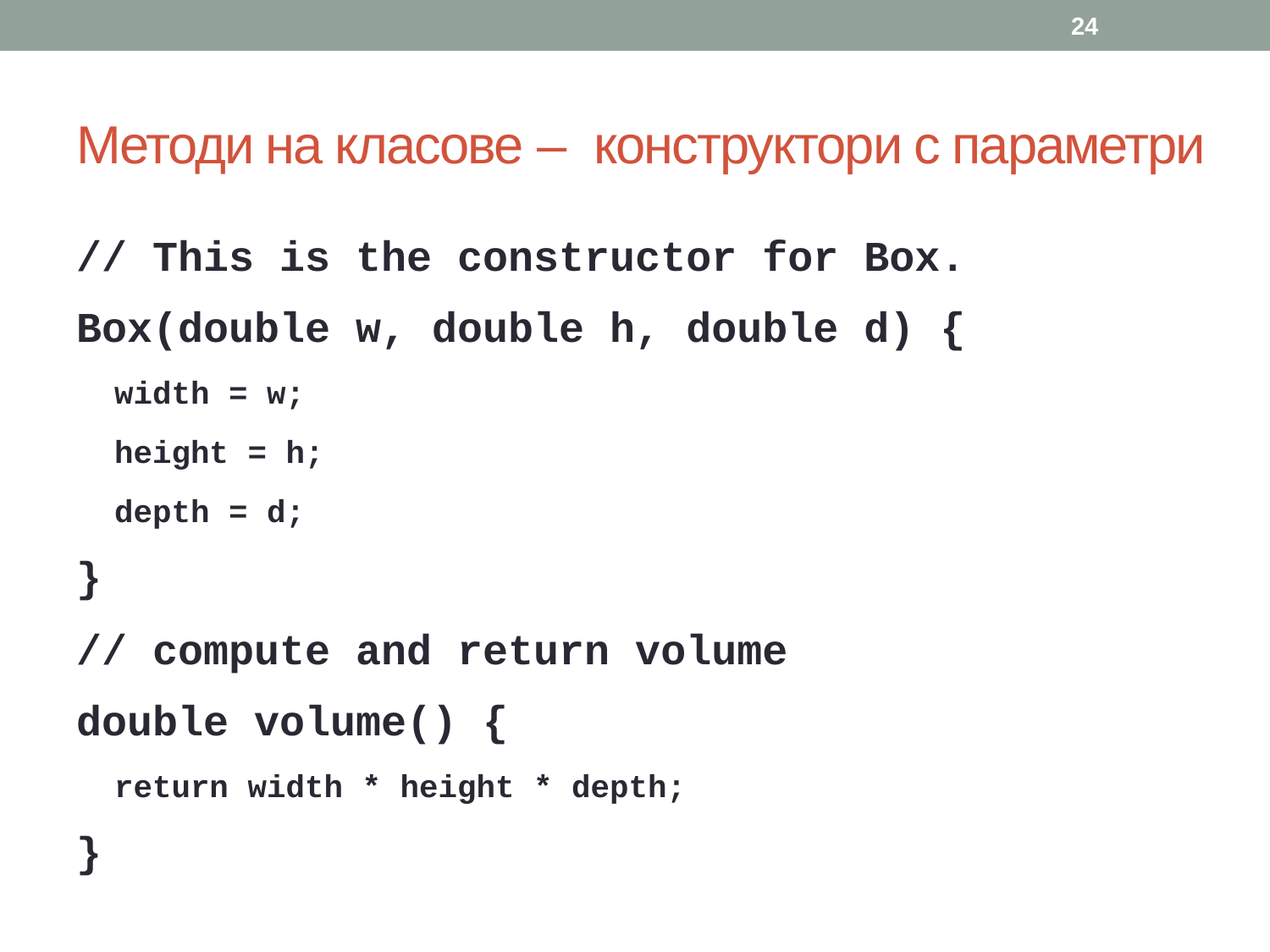

24
# Методи на класове –  конструктори с параметри
// This is the constructor for Box.
Box(double w, double h, double d) {
width = w;
height = h;
depth = d;
}
// compute and return volume
double volume() {
return width * height * depth;
}